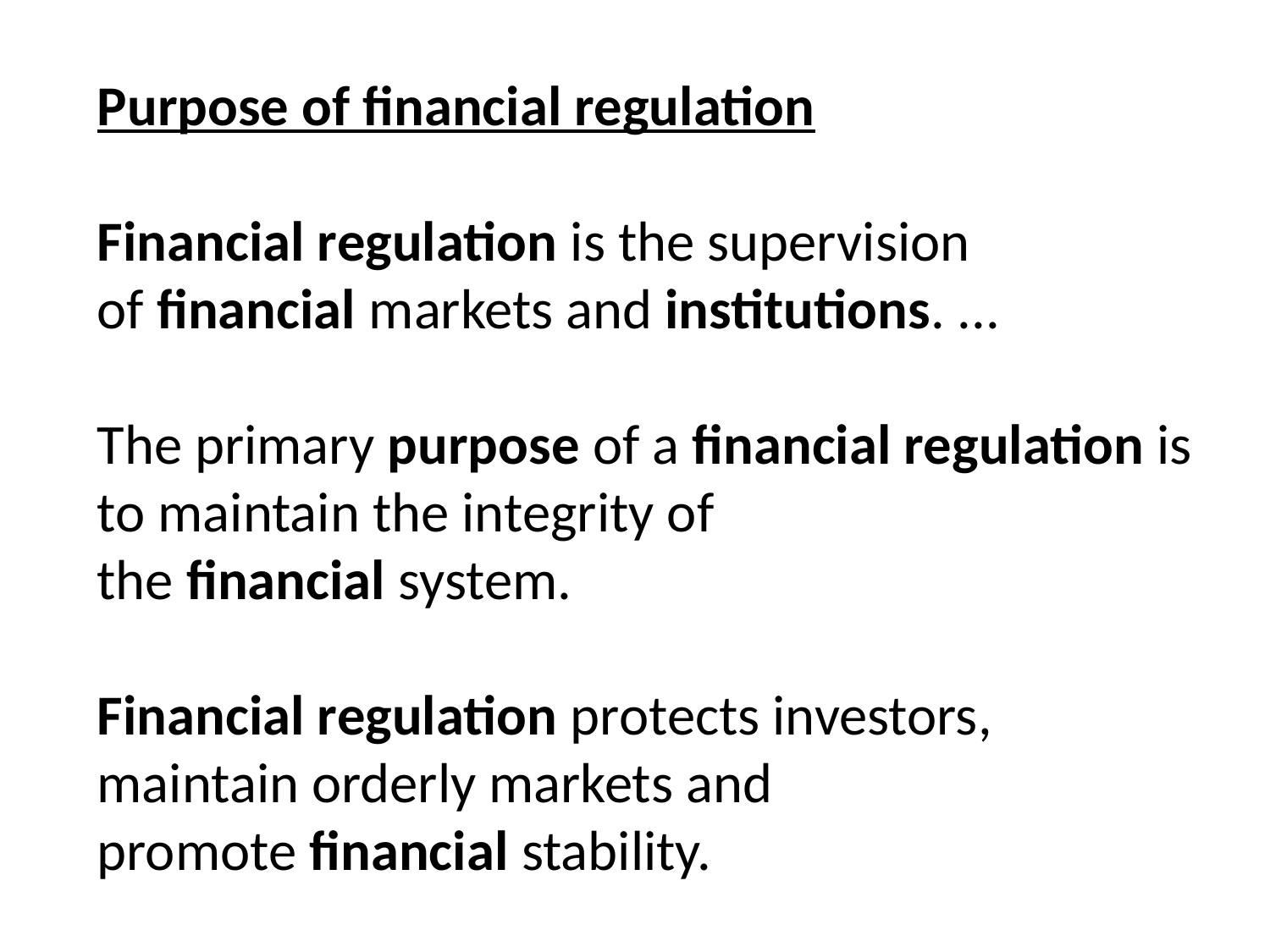

Purpose of financial regulation

Financial regulation is the supervision of financial markets and institutions. ...

The primary purpose of a financial regulation is to maintain the integrity of the financial system.

Financial regulation protects investors, maintain orderly markets and promote financial stability.